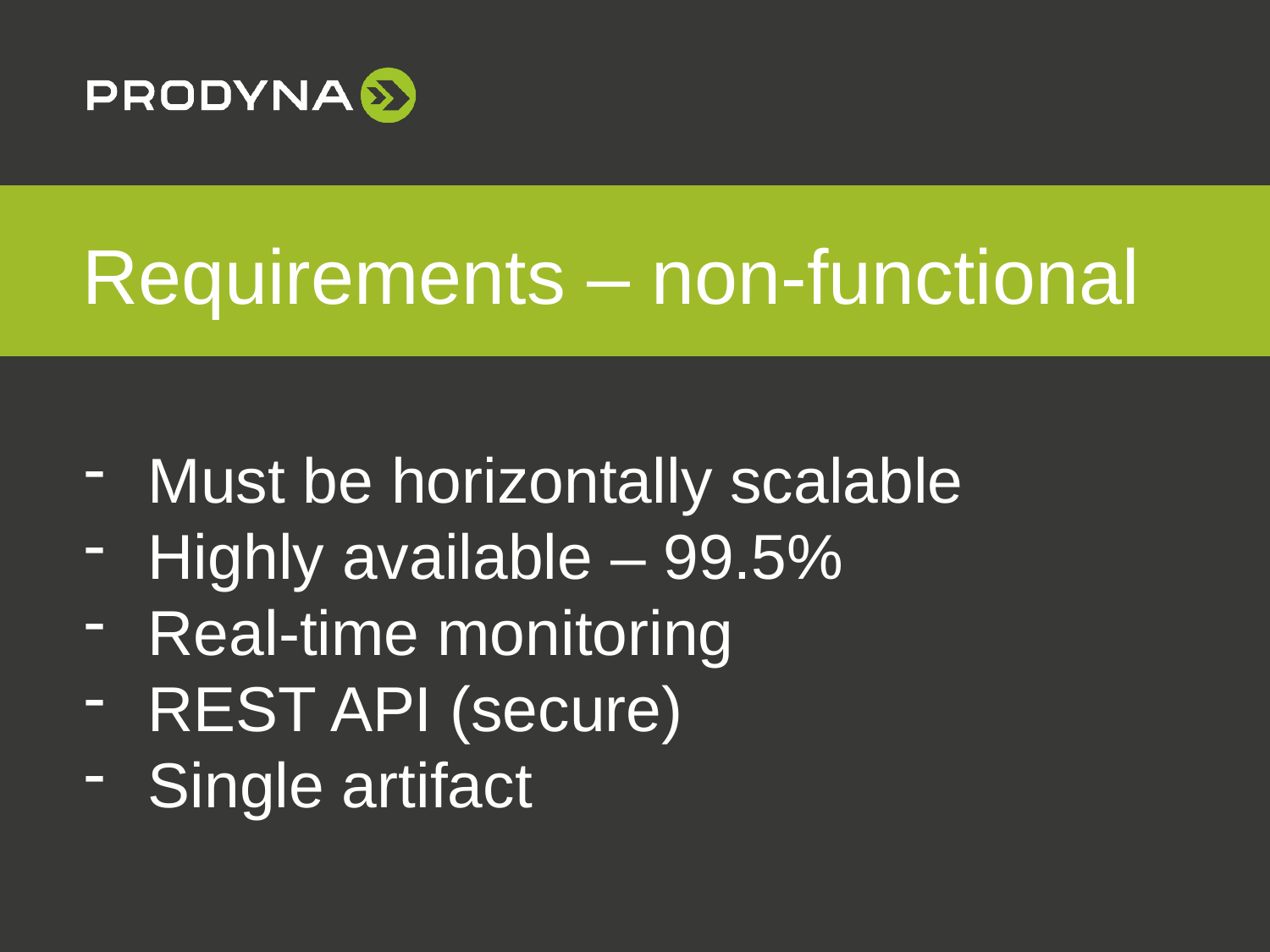

# Requirements – non-functional

Must be horizontally scalable
Highly available – 99.5%
Real-time monitoring
REST API (secure)
Single artifact